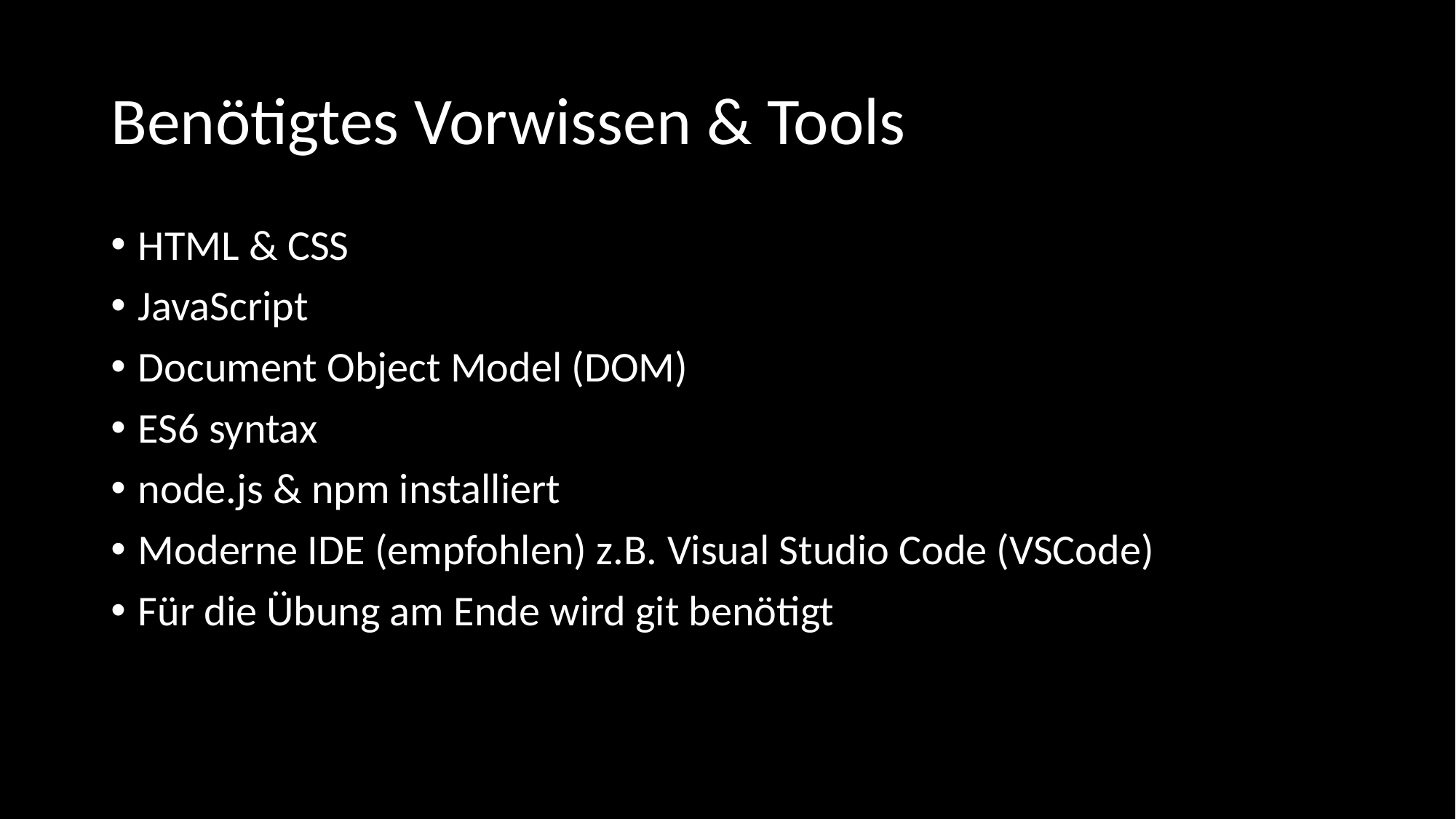

# Benötigtes Vorwissen & Tools
HTML & CSS
JavaScript
Document Object Model (DOM)
ES6 syntax
node.js & npm installiert
Moderne IDE (empfohlen) z.B. Visual Studio Code (VSCode)
Für die Übung am Ende wird git benötigt